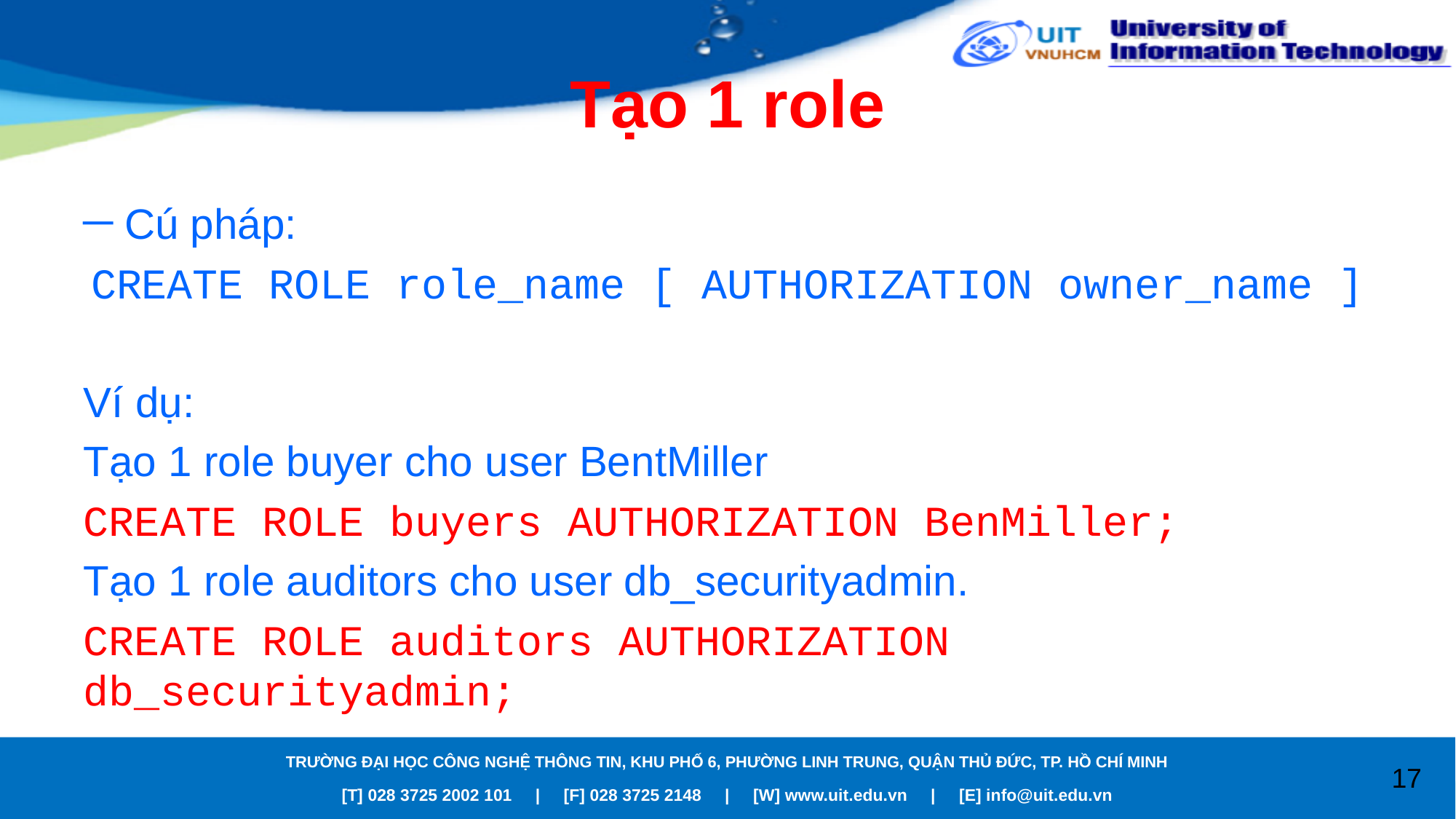

# Tạo 1 role
Cú pháp:
CREATE ROLE role_name [ AUTHORIZATION owner_name ]

Ví dụ:
Tạo 1 role buyer cho user BentMiller
CREATE ROLE buyers AUTHORIZATION BenMiller;
Tạo 1 role auditors cho user db_securityadmin.
CREATE ROLE auditors AUTHORIZATION db_securityadmin;